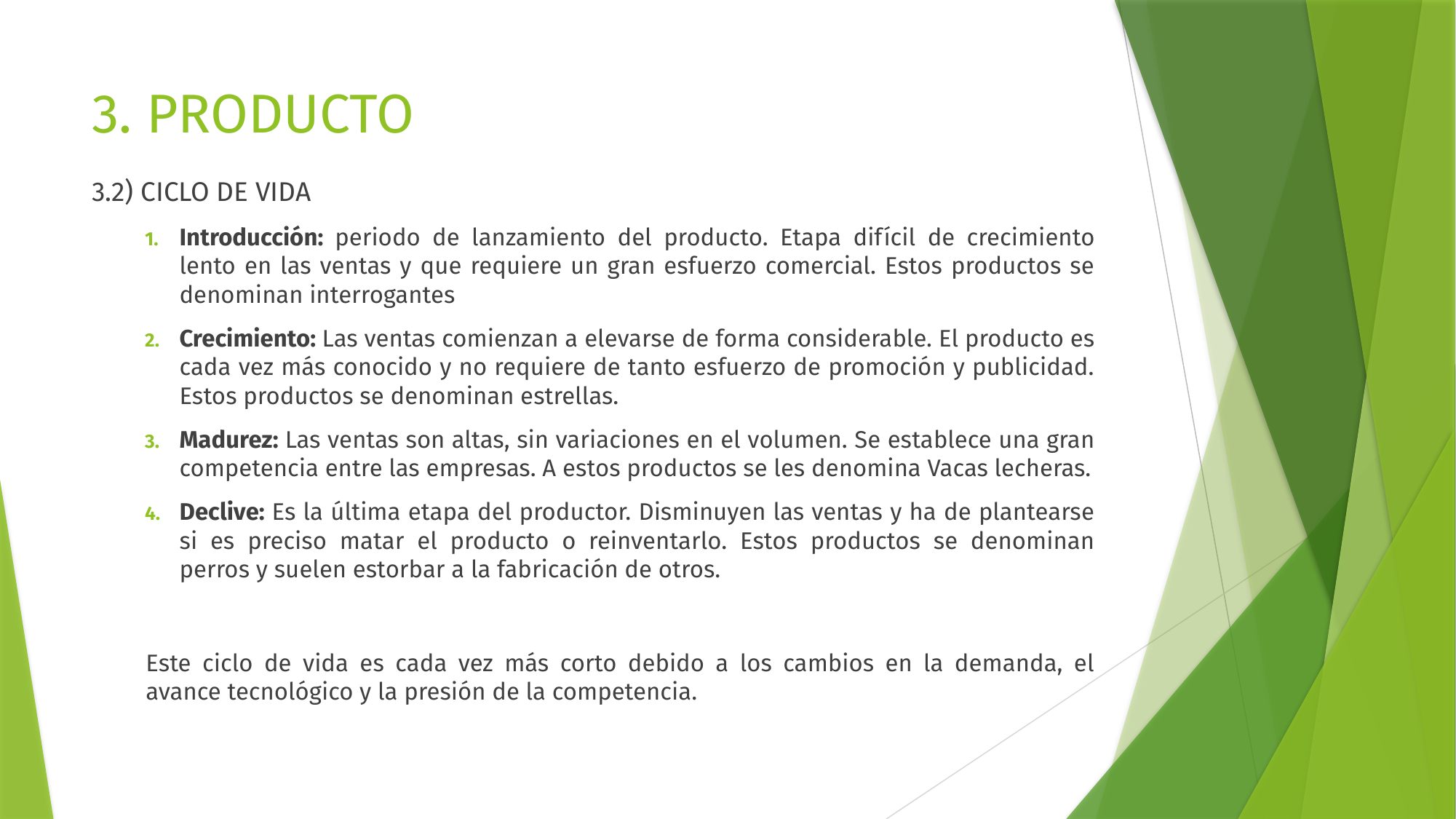

# 3. PRODUCTO
3.2) CICLO DE VIDA
Introducción: periodo de lanzamiento del producto. Etapa difícil de crecimiento lento en las ventas y que requiere un gran esfuerzo comercial. Estos productos se denominan interrogantes
Crecimiento: Las ventas comienzan a elevarse de forma considerable. El producto es cada vez más conocido y no requiere de tanto esfuerzo de promoción y publicidad. Estos productos se denominan estrellas.
Madurez: Las ventas son altas, sin variaciones en el volumen. Se establece una gran competencia entre las empresas. A estos productos se les denomina Vacas lecheras.
Declive: Es la última etapa del productor. Disminuyen las ventas y ha de plantearse si es preciso matar el producto o reinventarlo. Estos productos se denominan perros y suelen estorbar a la fabricación de otros.

Este ciclo de vida es cada vez más corto debido a los cambios en la demanda, el avance tecnológico y la presión de la competencia.